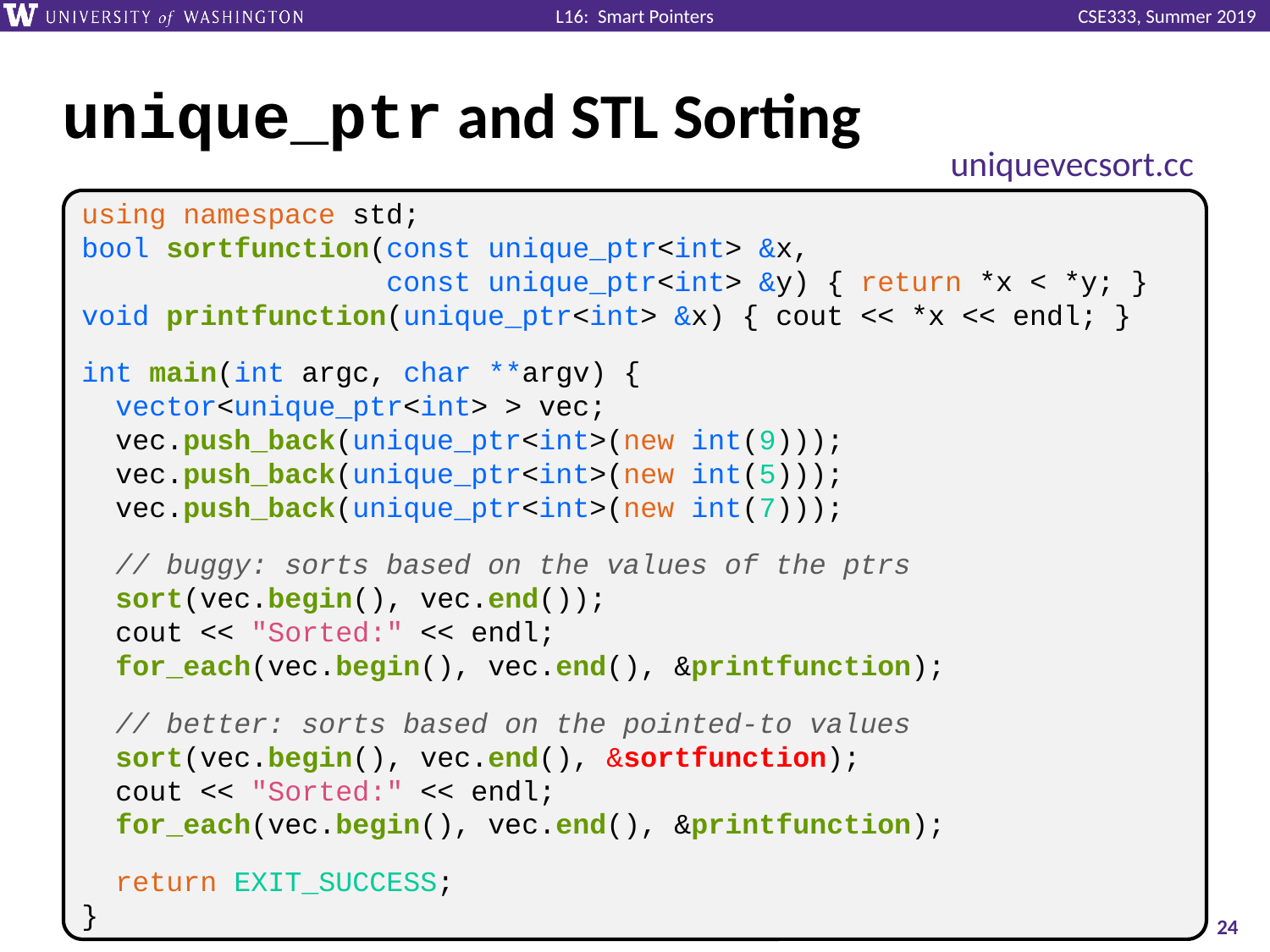

# unique_ptr and STL Sorting
uniquevecsort.cc
using namespace std;
bool sortfunction(const unique_ptr<int> &x,
                  const unique_ptr<int> &y) { return *x < *y; }
void printfunction(unique_ptr<int> &x) { cout << *x << endl; }

int main(int argc, char **argv) {
  vector<unique_ptr<int> > vec;
  vec.push_back(unique_ptr<int>(new int(9)));
  vec.push_back(unique_ptr<int>(new int(5)));
  vec.push_back(unique_ptr<int>(new int(7)));

  // buggy: sorts based on the values of the ptrs
  sort(vec.begin(), vec.end());
  cout << "Sorted:" << endl;
  for_each(vec.begin(), vec.end(), &printfunction);

  // better: sorts based on the pointed-to values
  sort(vec.begin(), vec.end(), &sortfunction);
  cout << "Sorted:" << endl;
  for_each(vec.begin(), vec.end(), &printfunction);

  return EXIT_SUCCESS;
}
24